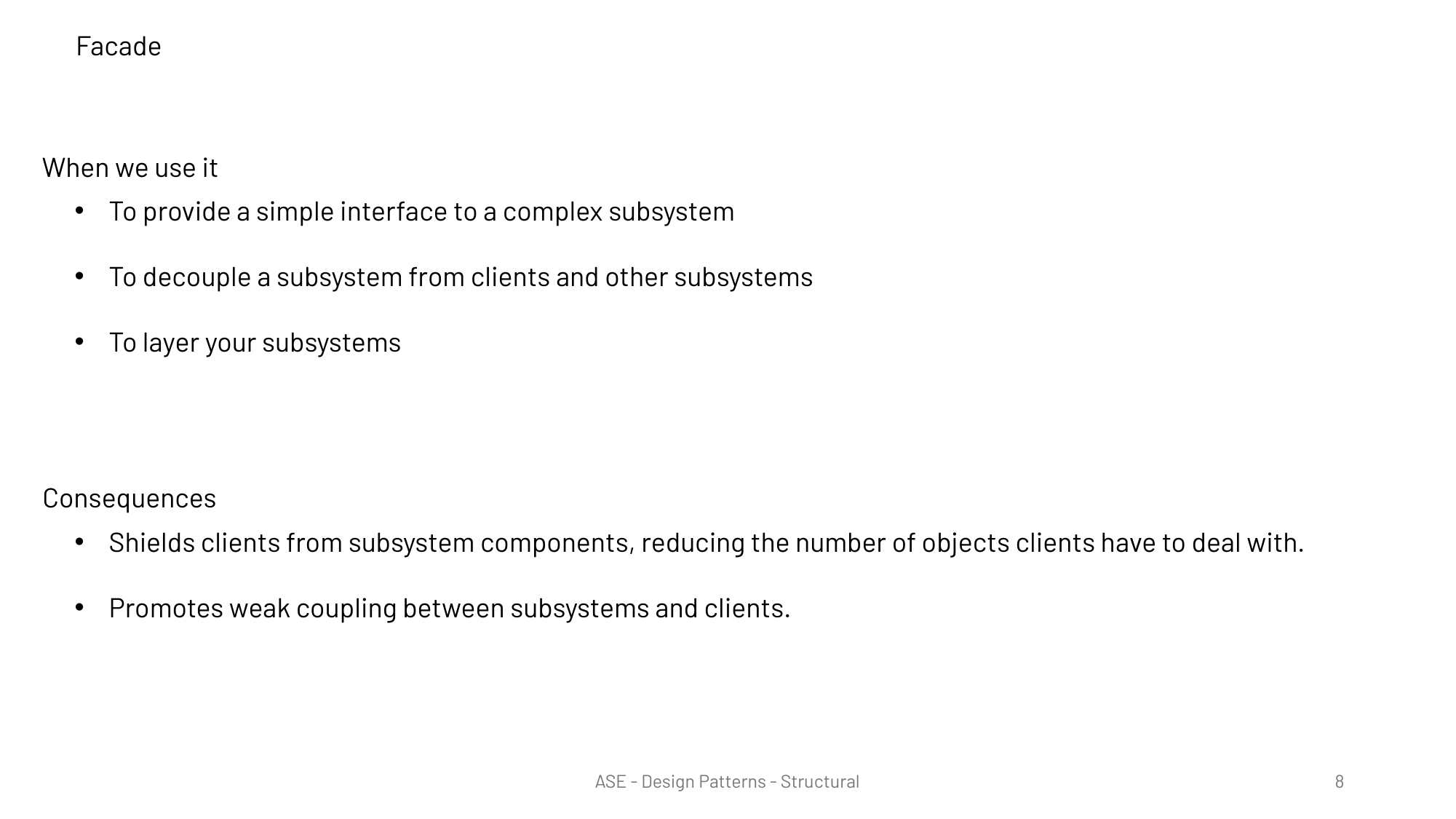

Facade
When we use it
To provide a simple interface to a complex subsystem

To decouple a subsystem from clients and other subsystems

To layer your subsystems
Consequences
Shields clients from subsystem components, reducing the number of objects clients have to deal with.

Promotes weak coupling between subsystems and clients.
ASE - Design Patterns - Structural
8